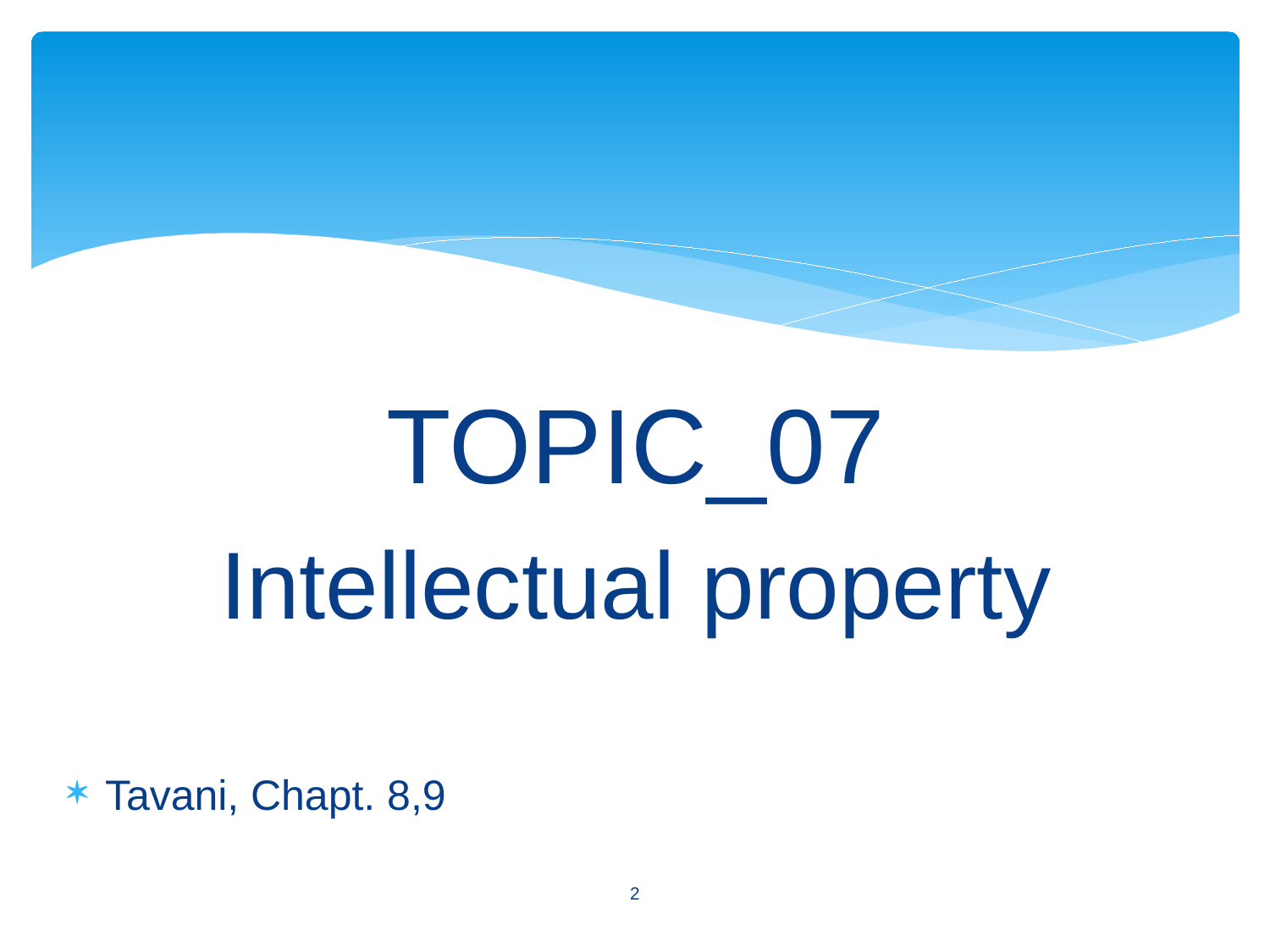

TOPIC_07
Intellectual property
Tavani, Chapt. 8,9
2